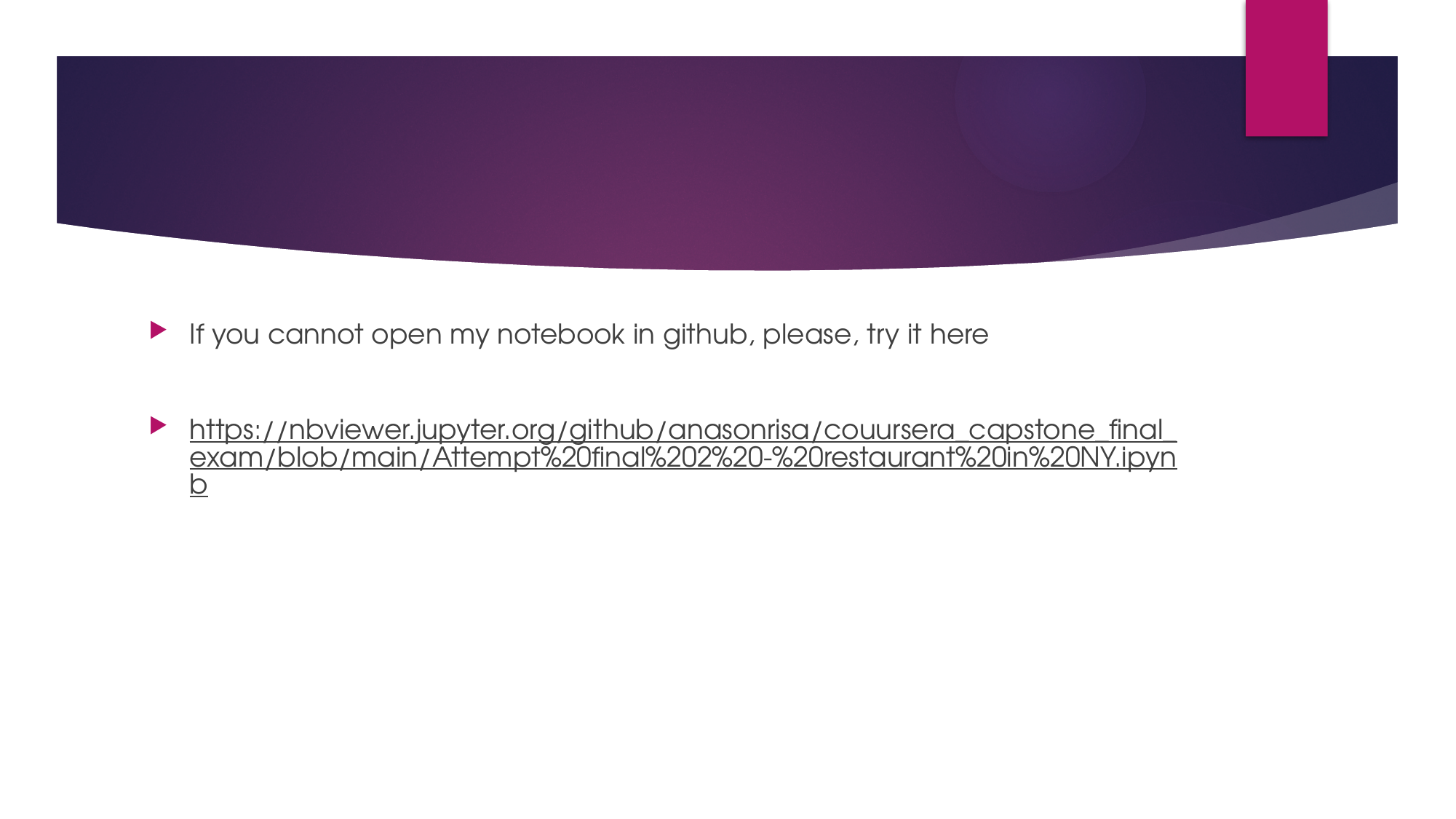

#
If you cannot open my notebook in github, please, try it here

https://nbviewer.jupyter.org/github/anasonrisa/couursera_capstone_final_exam/blob/main/Attempt%20final%202%20-%20restaurant%20in%20NY.ipynb